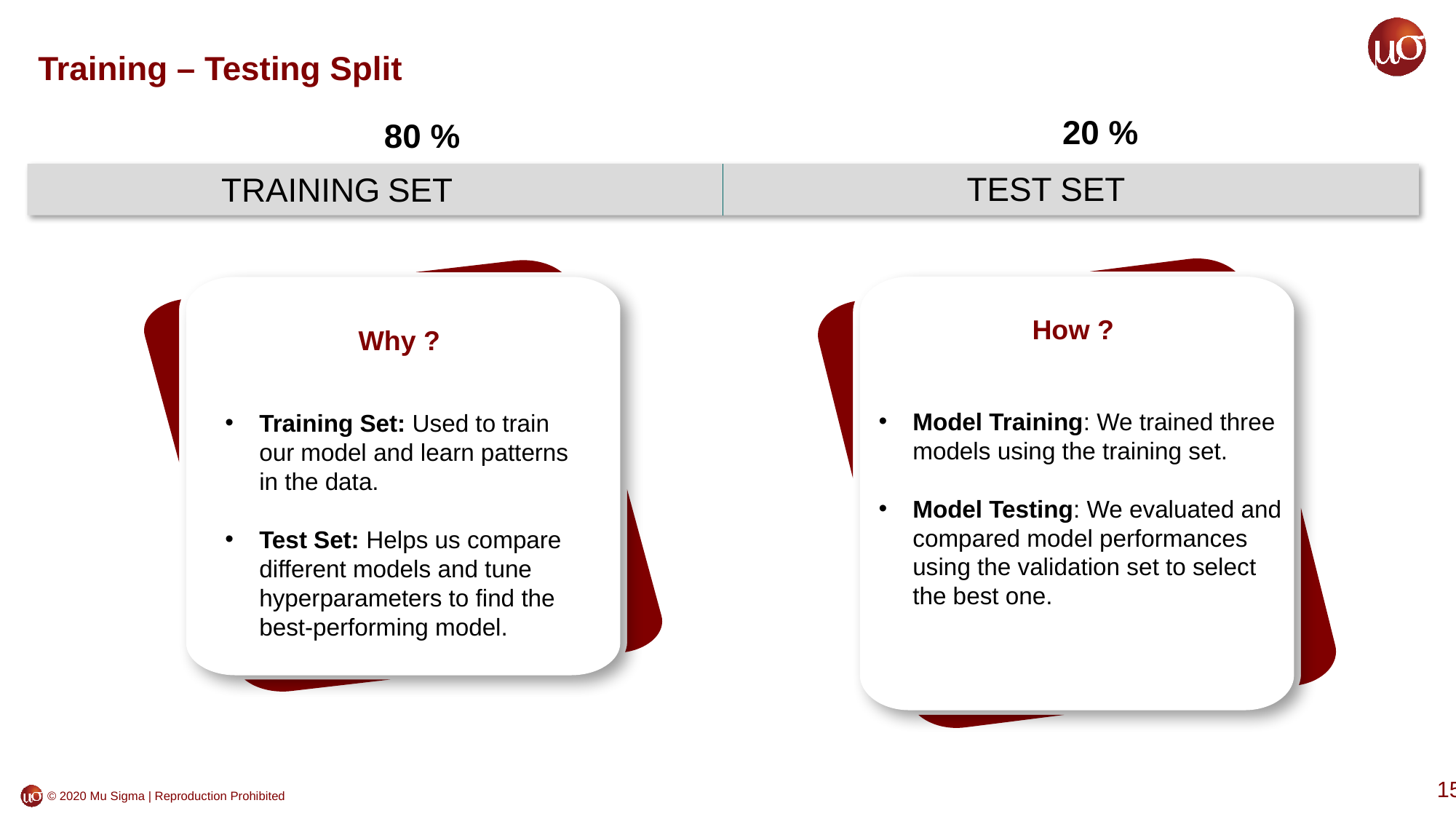

Training – Testing Split
20 %
80 %
TEST SET
TRAINING SET

How ?

Why ?

Model Training: We trained three models using the training set.

Model Testing: We evaluated and compared model performances using the validation set to select the best one.

Training Set: Used to train our model and learn patterns in the data.

Test Set: Helps us compare different models and tune hyperparameters to find the best-performing model.